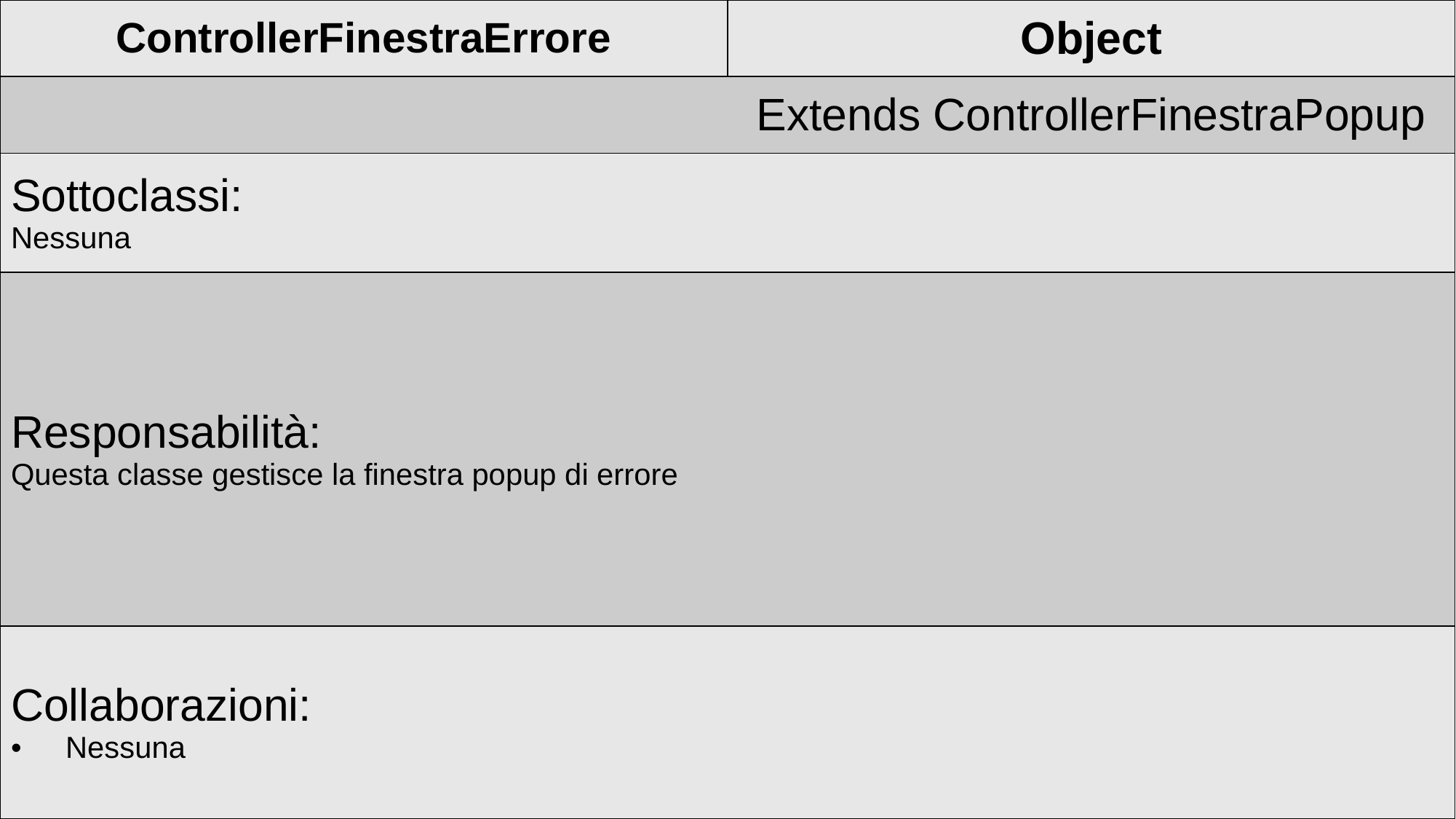

| ControllerFinestraErrore | Object |
| --- | --- |
|  | Extends ControllerFinestraPopup |
| Sottoclassi: Nessuna |  |
| Responsabilità: Questa classe gestisce la finestra popup di errore |  |
| Collaborazioni: Nessuna |  |